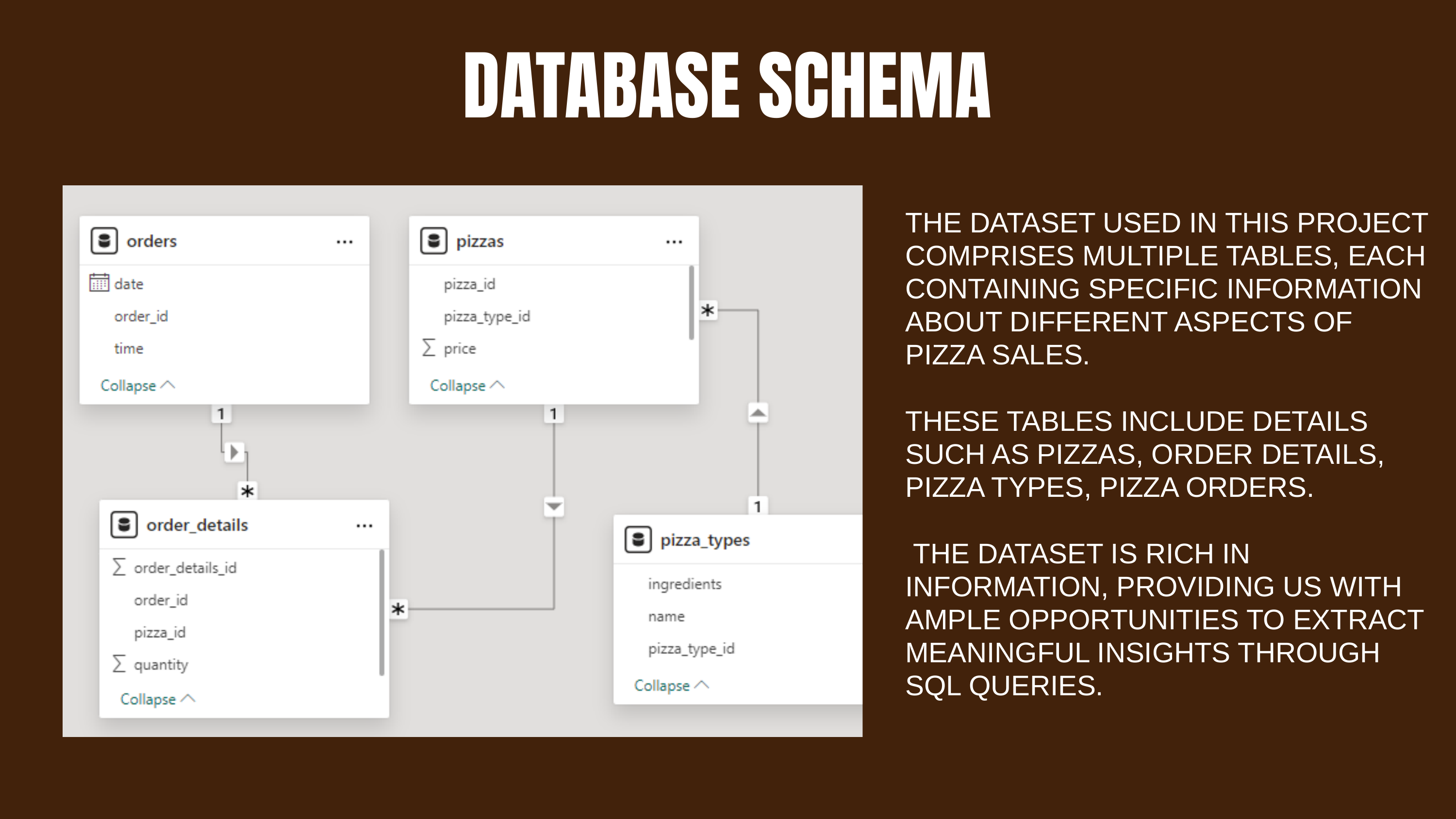

DATABASE SCHEMA

THE DATASET USED IN THIS PROJECT COMPRISES MULTIPLE TABLES, EACH CONTAINING SPECIFIC INFORMATION ABOUT DIFFERENT ASPECTS OF PIZZA SALES.

THESE TABLES INCLUDE DETAILS SUCH AS PIZZAS, ORDER DETAILS, PIZZA TYPES, PIZZA ORDERS.

 THE DATASET IS RICH IN INFORMATION, PROVIDING US WITH AMPLE OPPORTUNITIES TO EXTRACT MEANINGFUL INSIGHTS THROUGH SQL QUERIES.